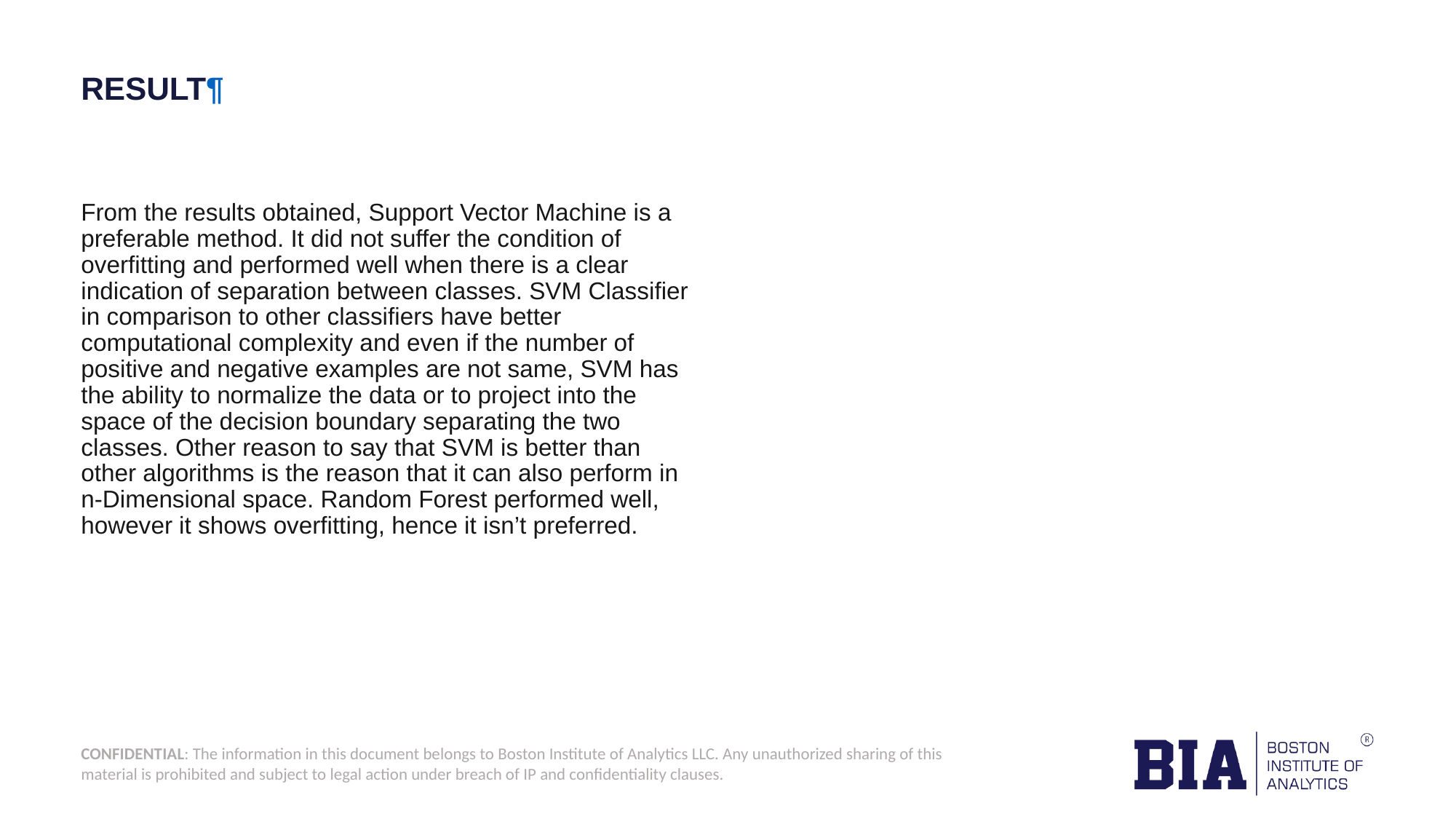

# RESULT¶
From the results obtained, Support Vector Machine is a preferable method. It did not suffer the condition of overfitting and performed well when there is a clear indication of separation between classes. SVM Classifier in comparison to other classifiers have better computational complexity and even if the number of positive and negative examples are not same, SVM has the ability to normalize the data or to project into the space of the decision boundary separating the two classes. Other reason to say that SVM is better than other algorithms is the reason that it can also perform in n-Dimensional space. Random Forest performed well, however it shows overfitting, hence it isn’t preferred.